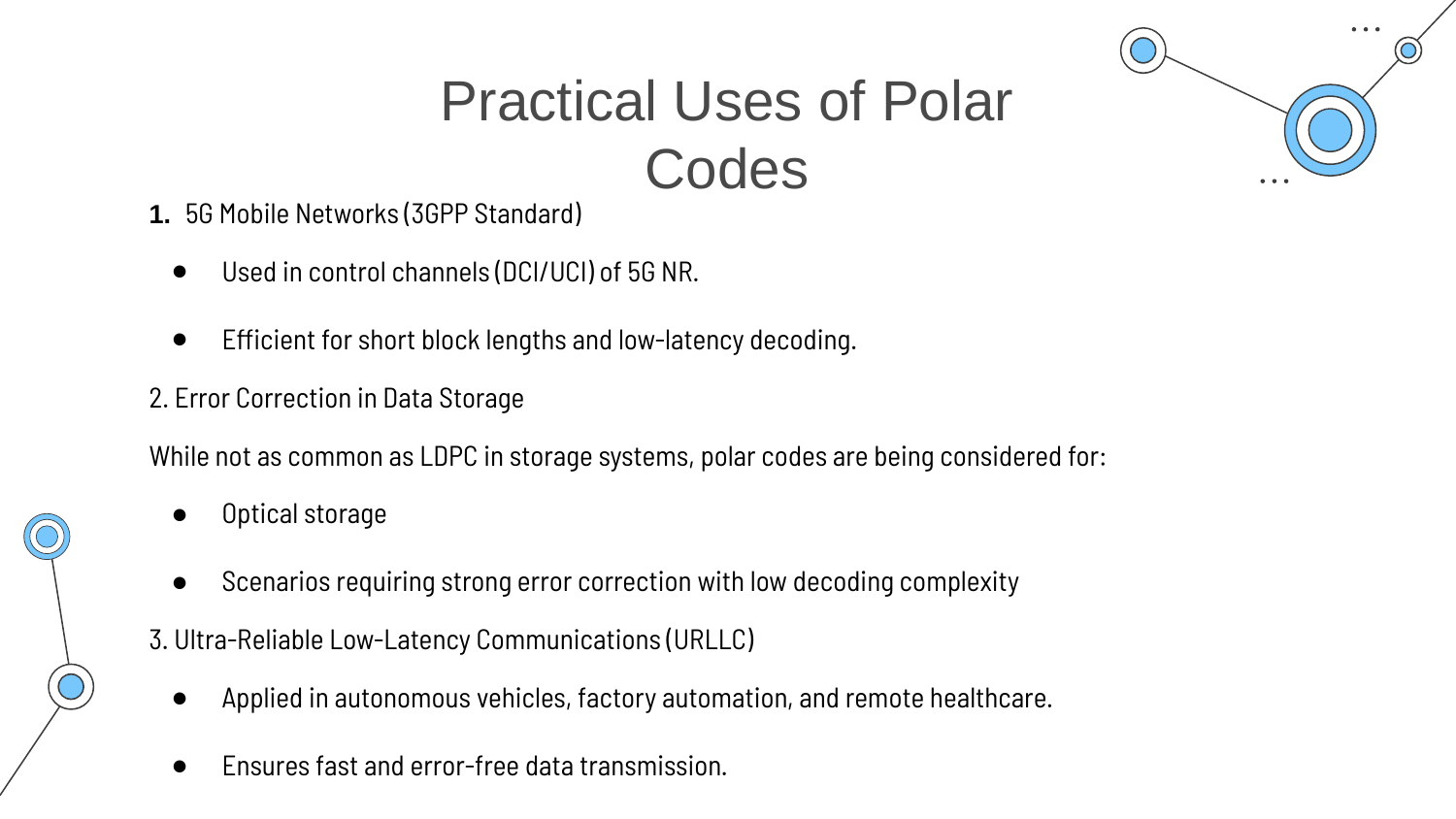

# Practical Uses of Polar Codes
1.  5G Mobile Networks (3GPP Standard)
Used in control channels (DCI/UCI) of 5G NR.
Efficient for short block lengths and low-latency decoding.
2. Error Correction in Data Storage
While not as common as LDPC in storage systems, polar codes are being considered for:
Optical storage
Scenarios requiring strong error correction with low decoding complexity
3. Ultra-Reliable Low-Latency Communications (URLLC)
Applied in autonomous vehicles, factory automation, and remote healthcare.
Ensures fast and error-free data transmission.